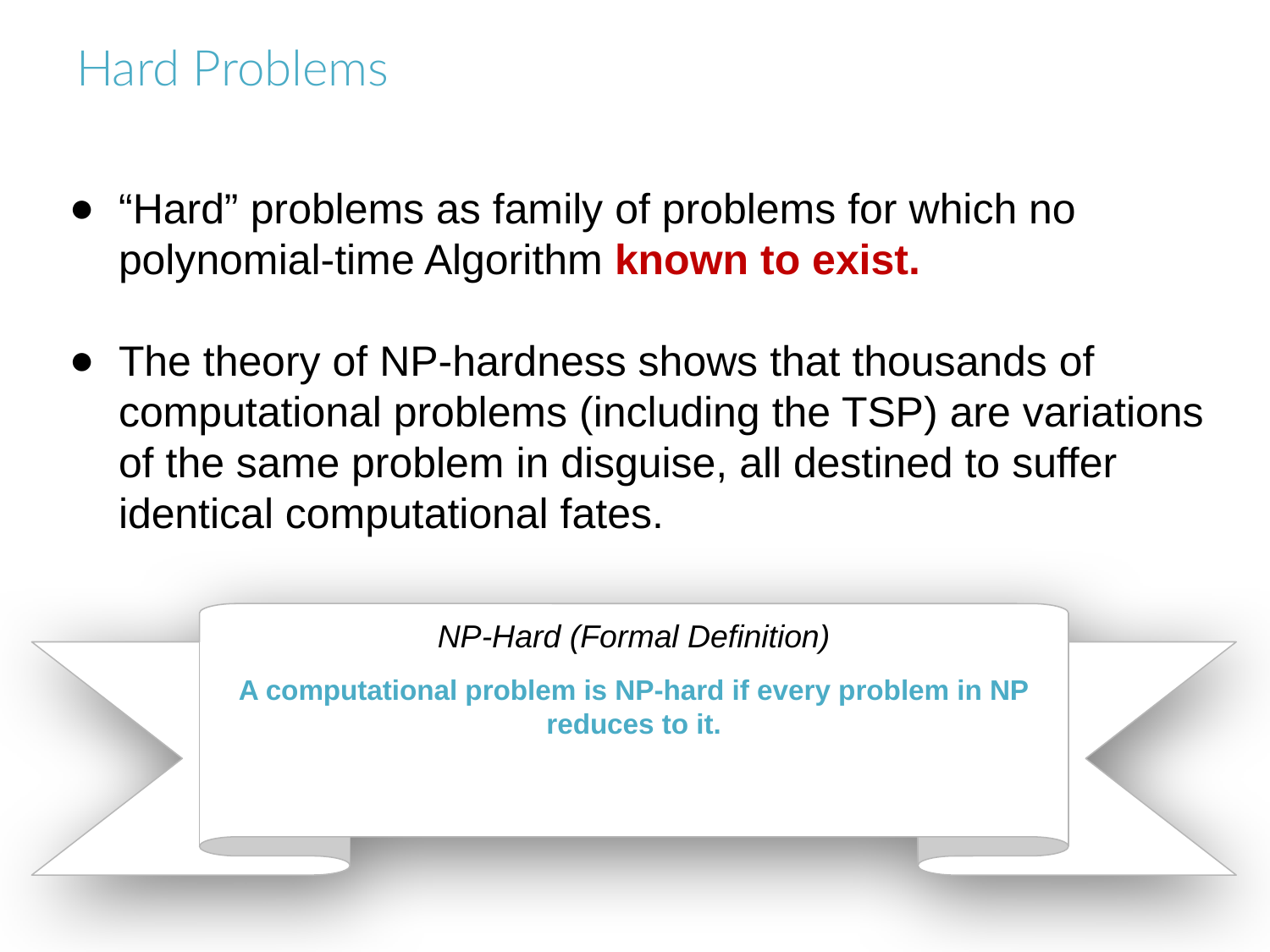

Hard Problems
“Hard” problems as family of problems for which no polynomial-time Algorithm known to exist.

The theory of NP-hardness shows that thousands of computational problems (including the TSP) are variations of the same problem in disguise, all destined to suffer identical computational fates.

NP-Hard (Formal Definition)
A computational problem is NP-hard if every problem in NP reduces to it.